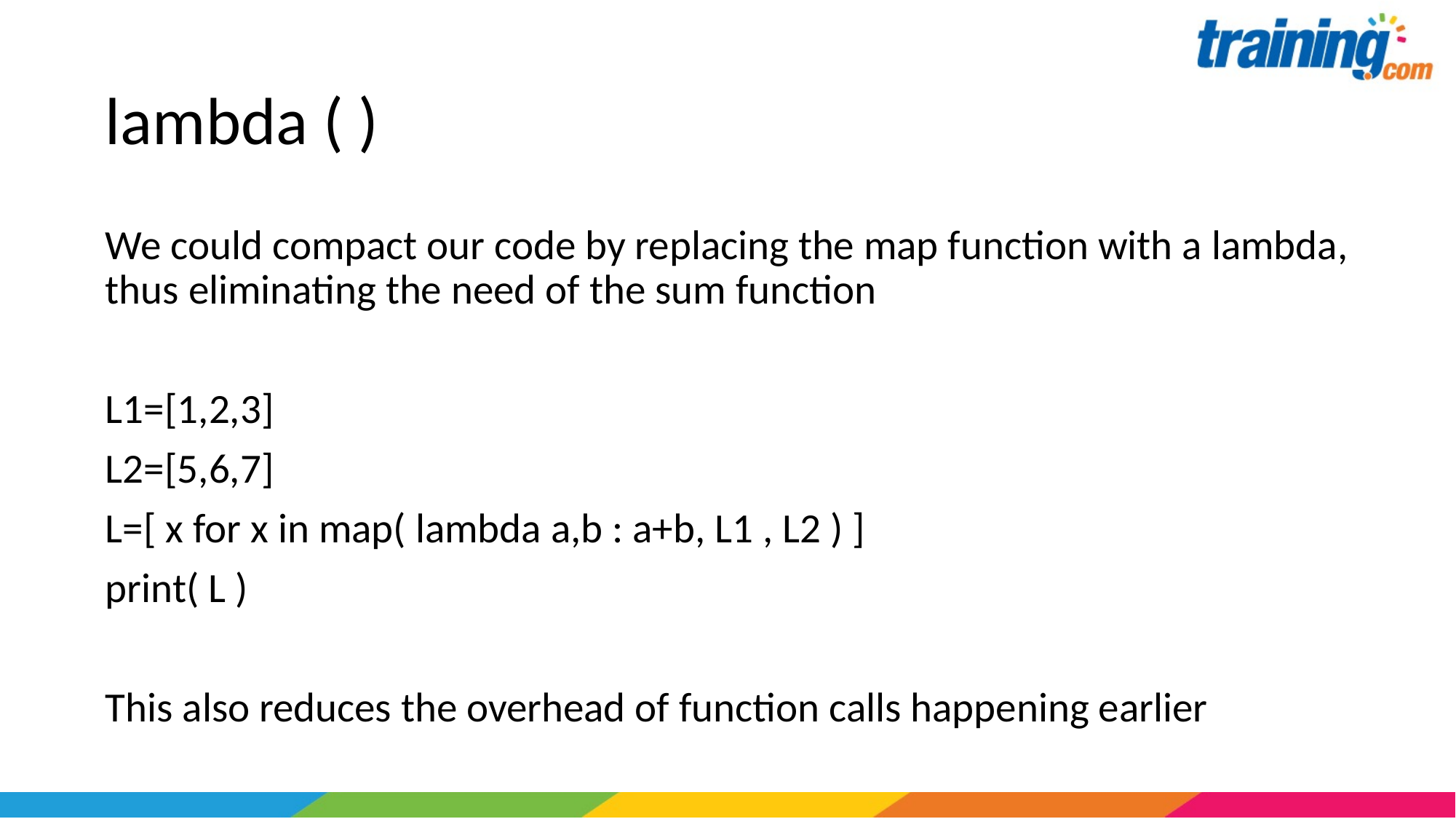

# lambda ( )
We could compact our code by replacing the map function with a lambda, thus eliminating the need of the sum function

L1=[1,2,3]
L2=[5,6,7]
L=[ x for x in map( lambda a,b : a+b, L1 , L2 ) ]
print( L )

This also reduces the overhead of function calls happening earlier